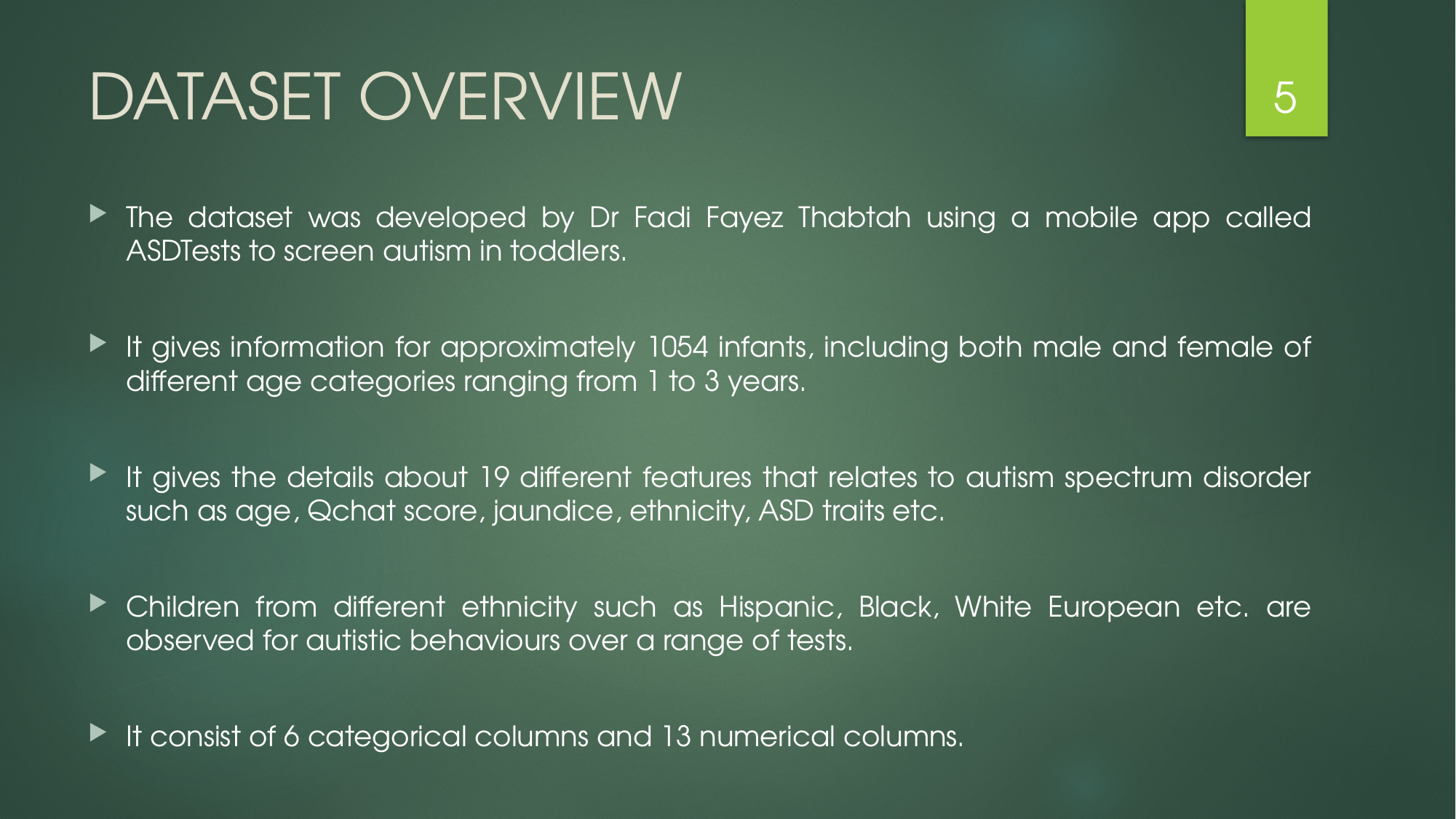

5
# DATASET OVERVIEW
The dataset was developed by Dr Fadi Fayez Thabtah using a mobile app called ASDTests to screen autism in toddlers.

It gives information for approximately 1054 infants, including both male and female of different age categories ranging from 1 to 3 years.

It gives the details about 19 different features that relates to autism spectrum disorder such as age, Qchat score, jaundice, ethnicity, ASD traits etc.

Children from different ethnicity such as Hispanic, Black, White European etc. are observed for autistic behaviours over a range of tests.

It consist of 6 categorical columns and 13 numerical columns.